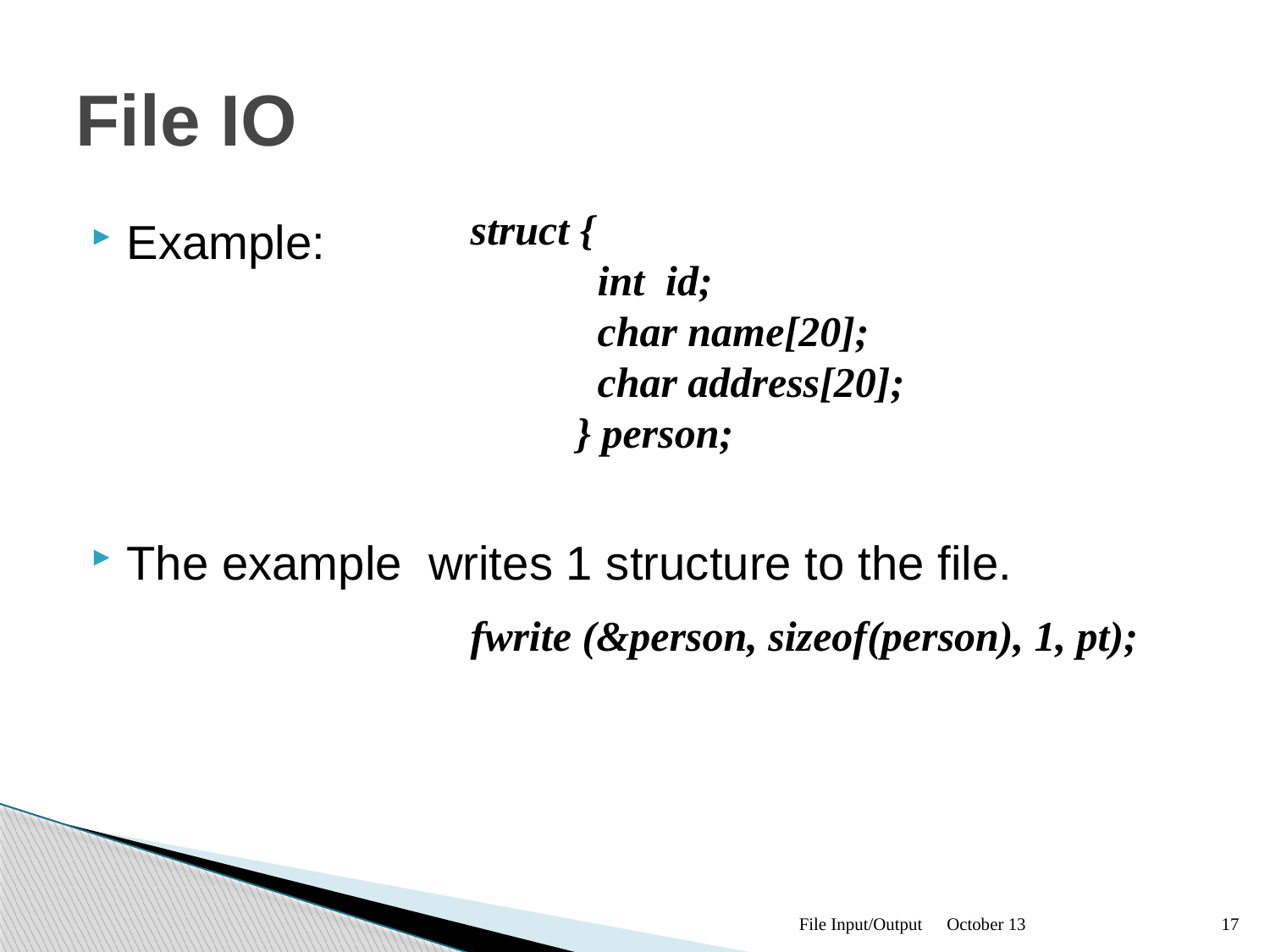

# File IO
struct {
	int  id;
	char name[20];
	char address[20];
          } person;

fwrite (&person, sizeof(person), 1, pt);
Example:

The example  writes 1 structure to the file.
File Input/Output
October 13
17